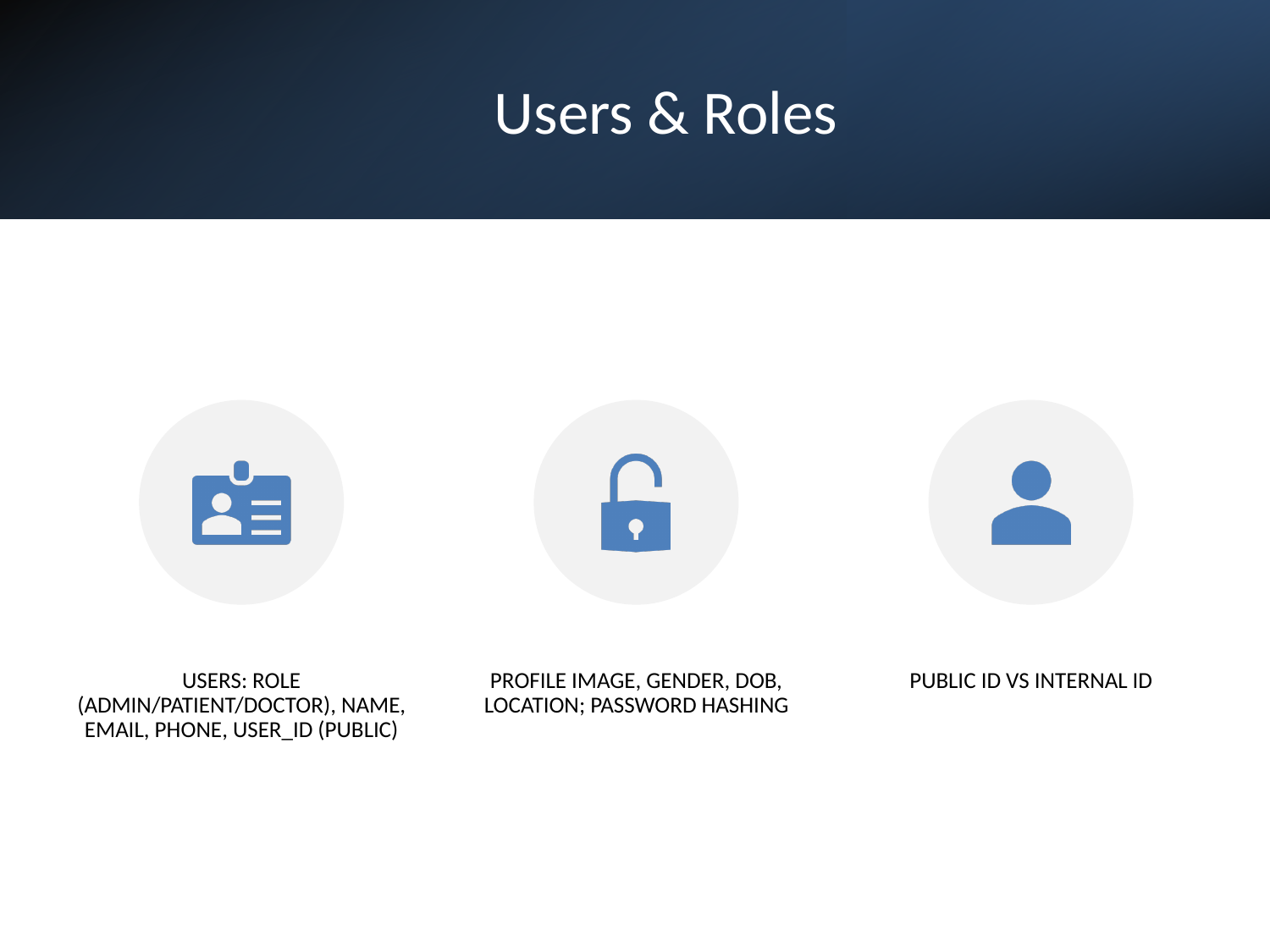

# Users & Roles
users: role (admin/patient/doctor), name, email, phone, user_id (public)
Profile image, gender, DOB, location; password hashing
Public ID vs internal ID